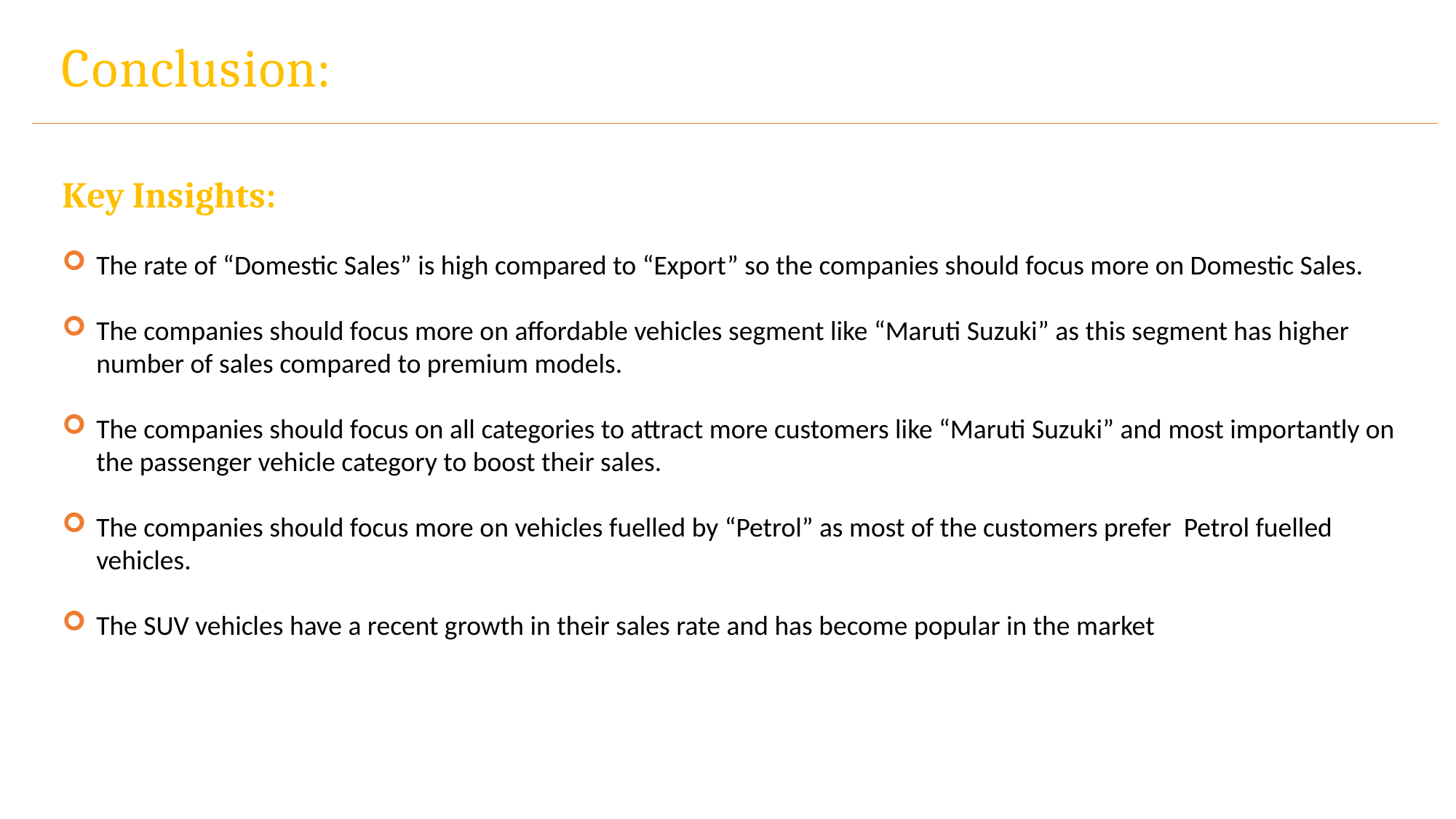

Conclusion:
Key Insights:

The rate of “Domestic Sales” is high compared to “Export” so the companies should focus more on Domestic Sales.

The companies should focus more on affordable vehicles segment like “Maruti Suzuki” as this segment has higher number of sales compared to premium models.

The companies should focus on all categories to attract more customers like “Maruti Suzuki” and most importantly on the passenger vehicle category to boost their sales.

The companies should focus more on vehicles fuelled by “Petrol” as most of the customers prefer  Petrol fuelled vehicles.

The SUV vehicles have a recent growth in their sales rate and has become popular in the market